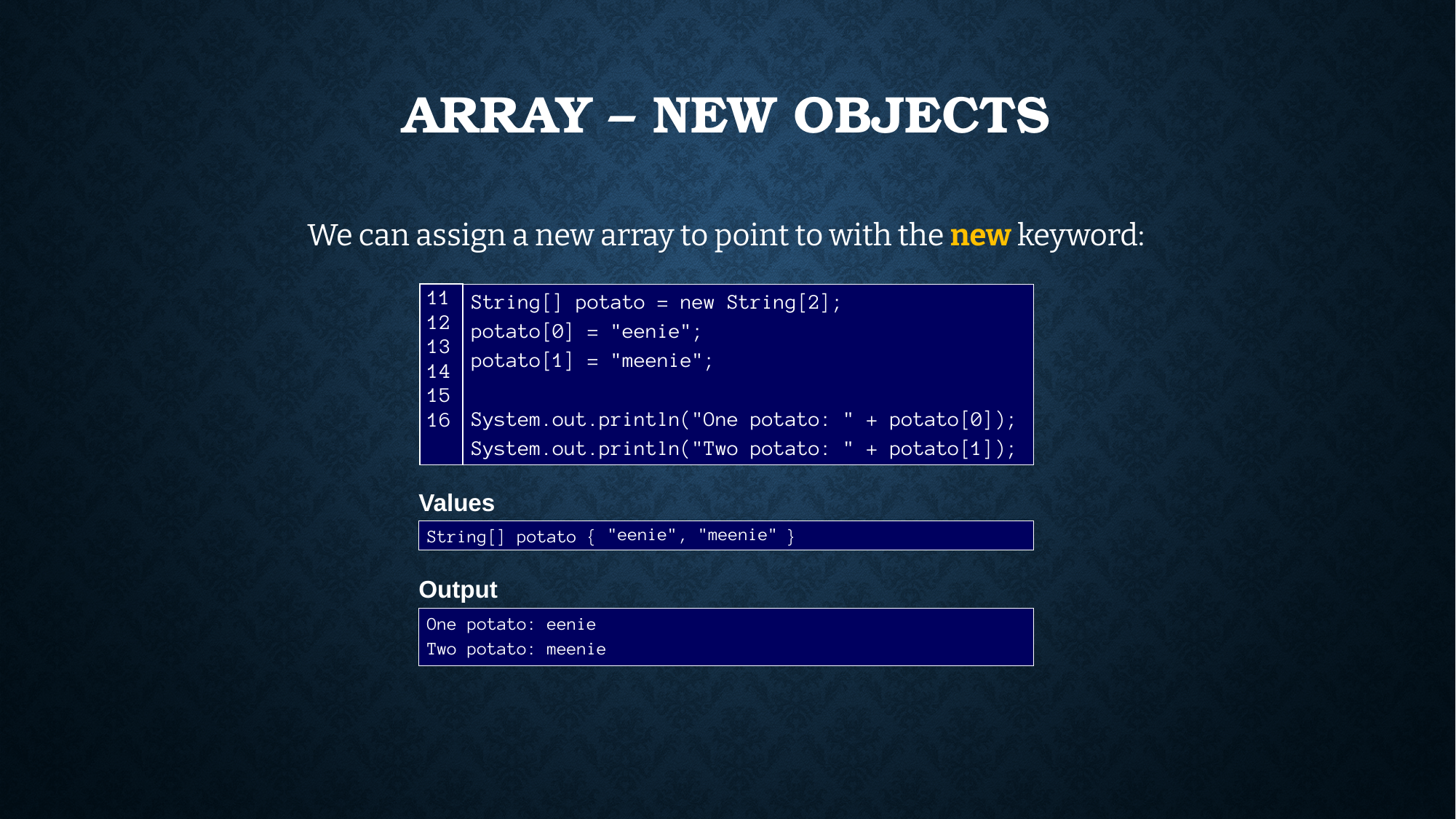

# Array – New Objects
We can assign a new array to point to with the new keyword:
| 11 12 13 14 15 16 |
| --- |
String[] potato = new String[2];
potato[0] = "eenie";
potato[1] = "meenie";

System.out.println("One potato: " + potato[0]);
System.out.println("Two potato: " + potato[1]);
Values
, "meenie"
"eenie"
String[] potato {                   }
Output
One potato: eenie
Two potato: meenie